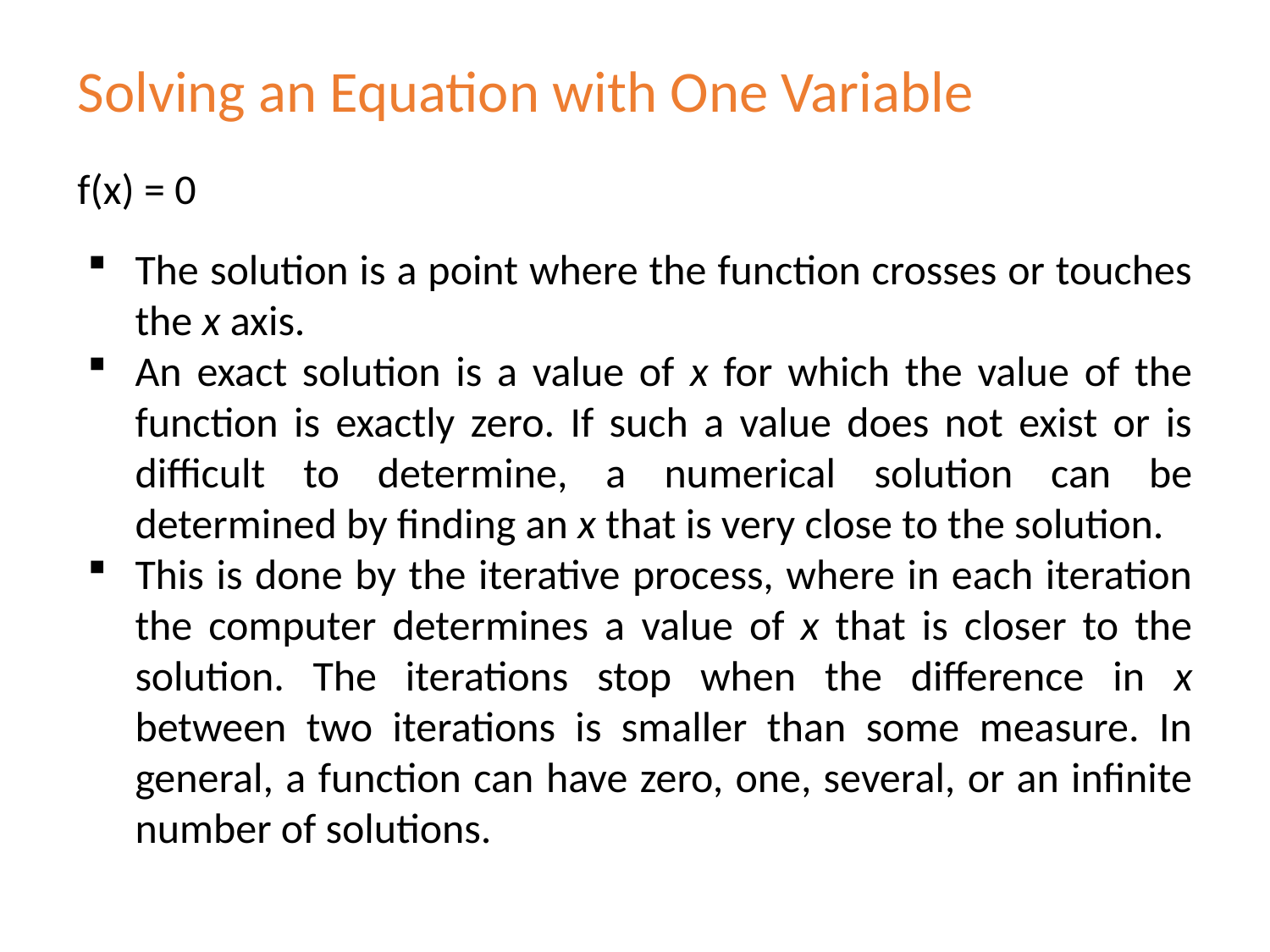

# Solving an Equation with One Variable
f(x) = 0
The solution is a point where the function crosses or touches the x axis.
An exact solution is a value of x for which the value of the function is exactly zero. If such a value does not exist or is difficult to determine, a numerical solution can be determined by finding an x that is very close to the solution.
This is done by the iterative process, where in each iteration the computer determines a value of x that is closer to the solution. The iterations stop when the difference in x between two iterations is smaller than some measure. In general, a function can have zero, one, several, or an infinite number of solutions.